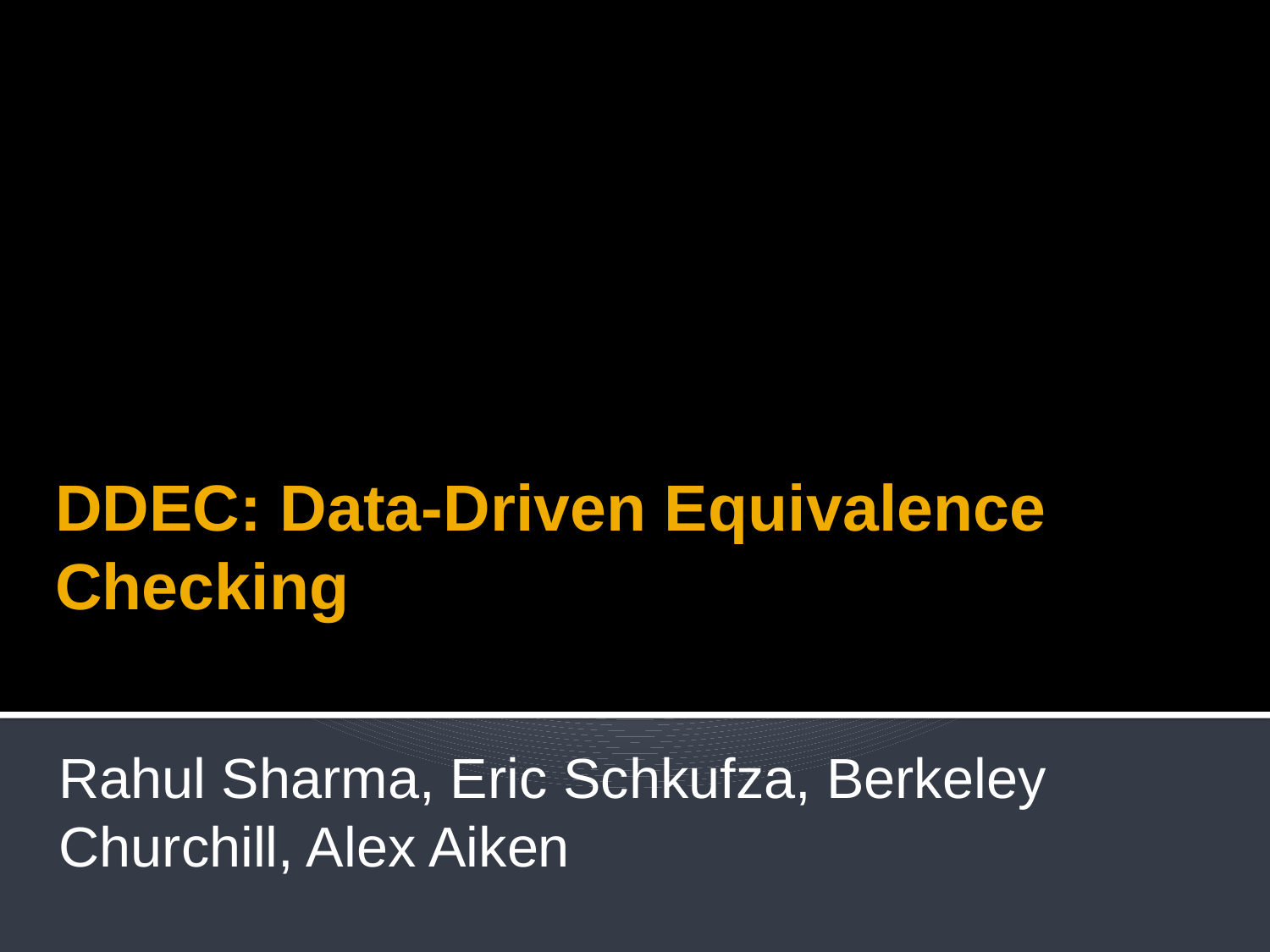

# DDEC: Data-Driven Equivalence Checking
Rahul Sharma, Eric Schkufza, Berkeley Churchill, Alex Aiken